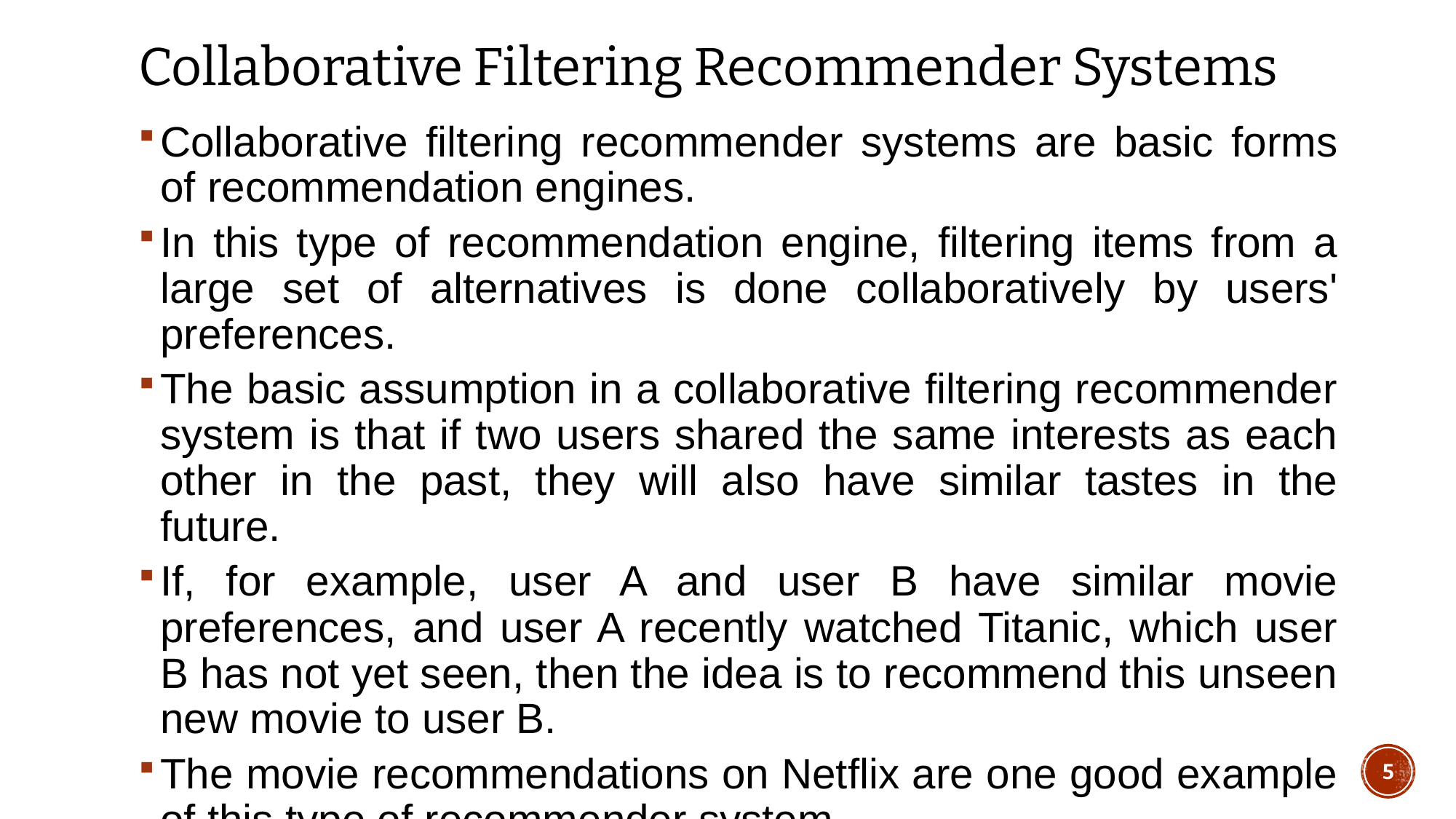

# Collaborative Filtering Recommender Systems
Collaborative filtering recommender systems are basic forms of recommendation engines.
In this type of recommendation engine, filtering items from a large set of alternatives is done collaboratively by users' preferences.
The basic assumption in a collaborative filtering recommender system is that if two users shared the same interests as each other in the past, they will also have similar tastes in the future.
If, for example, user A and user B have similar movie preferences, and user A recently watched Titanic, which user B has not yet seen, then the idea is to recommend this unseen new movie to user B.
The movie recommendations on Netflix are one good example of this type of recommender system.
5